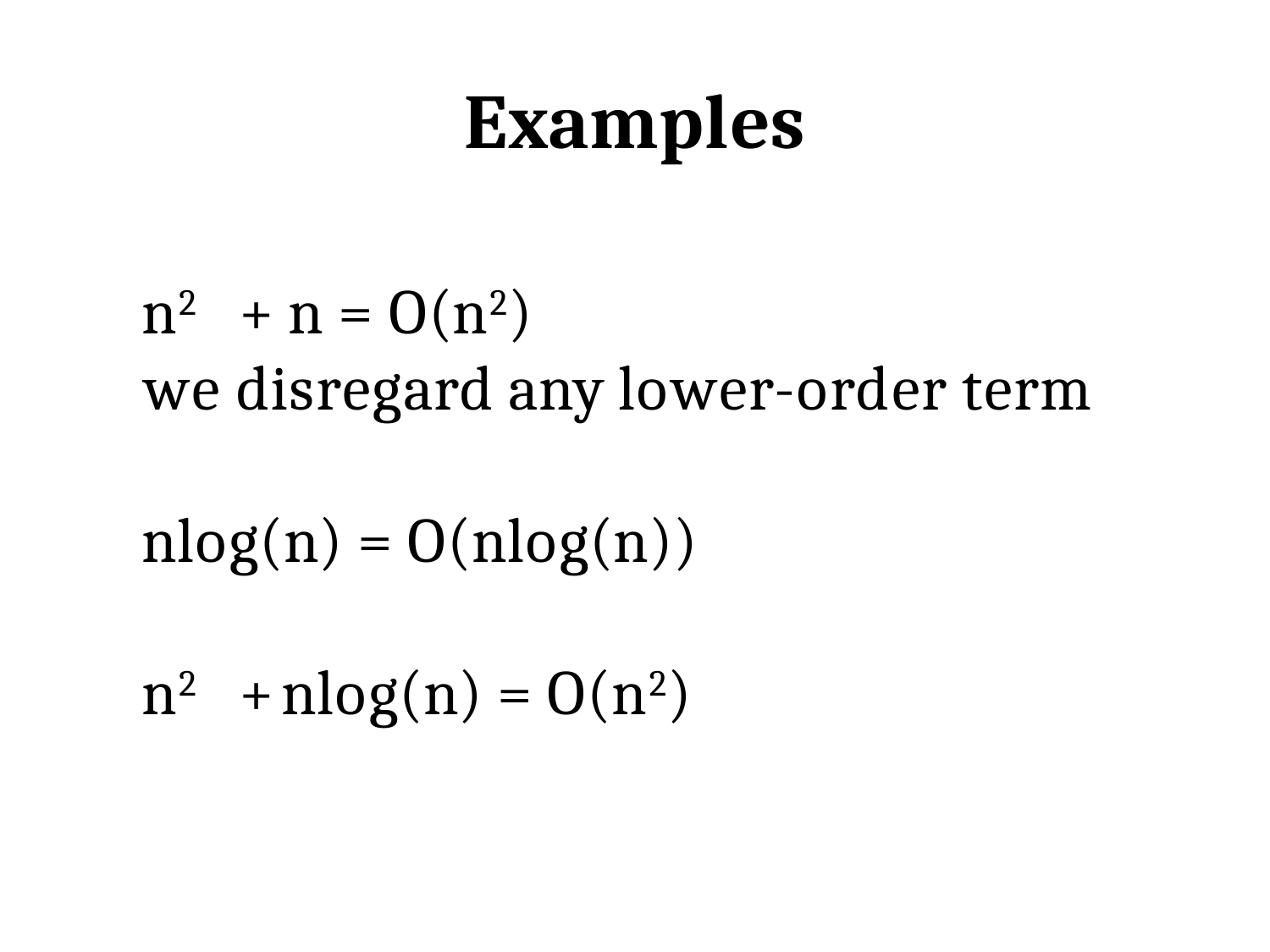

# Examples
n2   + n = O(n2)
we disregard any lower-order term

nlog(n) = O(nlog(n))

n2   + nlog(n) = O(n2)